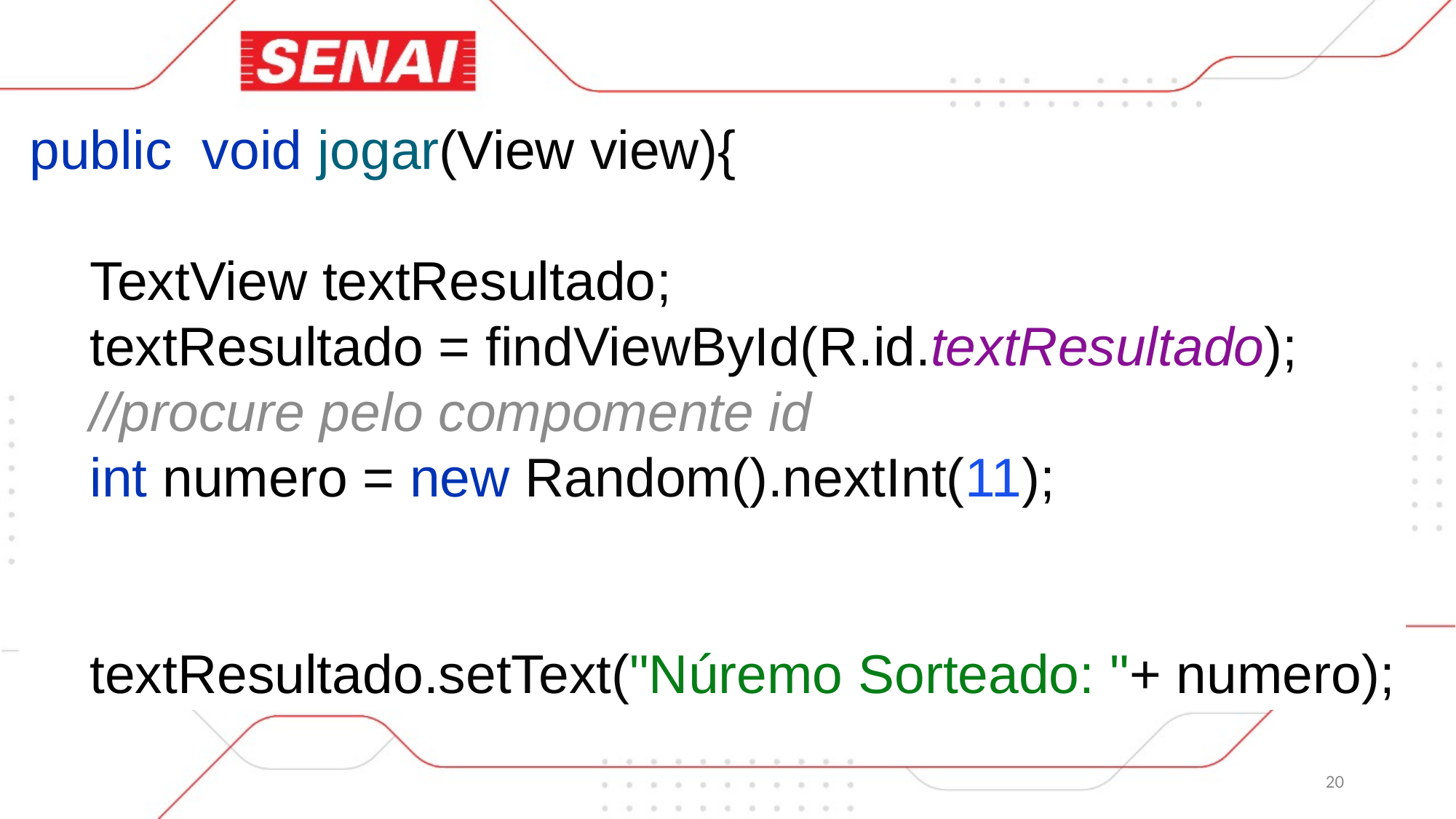

public  void jogar(View view){
    TextView textResultado;
    textResultado = findViewById(R.id.textResultado);
    //procure pelo compomente id
    int numero = new Random().nextInt(11);
    textResultado.setText("Núremo Sorteado: "+ numero);
20